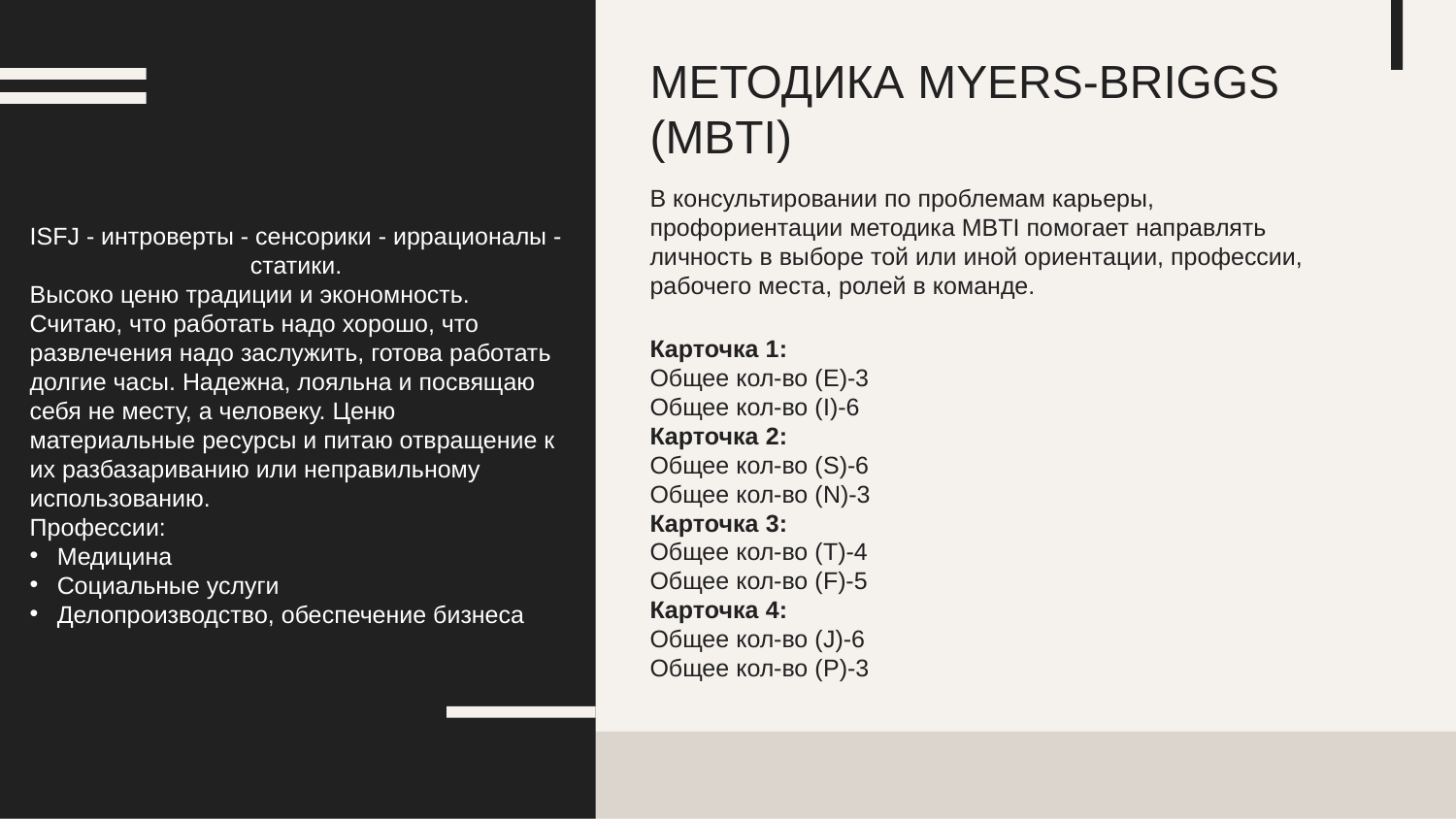

МЕТОДИКА MYERS-BRIGGS (MBTI)
В консультировании по проблемам карьеры, профориентации методика MBTI помогает направлять личность в выборе той или иной ориентации, профессии, рабочего места, ролей в команде.

ISFJ - интроверты - сенсорики - иррационалы - статики.
Высоко ценю традиции и экономность. Считаю, что работать надо хорошо, что развлечения надо заслужить, готова работать долгие часы. Надежна, лояльна и посвящаю себя не месту, а человеку. Ценю материальные ресурсы и питаю отвращение к их разбазариванию или неправильному использованию.
Профессии:
Медицина
Социальные услуги
Делопроизводство, обеспечение бизнеса

Карточка 1:
Общее кол-во (E)-3
Общее кол-во (I)-6
Карточка 2:
Общее кол-во (S)-6
Общее кол-во (N)-3
Карточка 3:
Общее кол-во (T)-4
Общее кол-во (F)-5
Карточка 4:
Общее кол-во (J)-6
Общее кол-во (P)-3